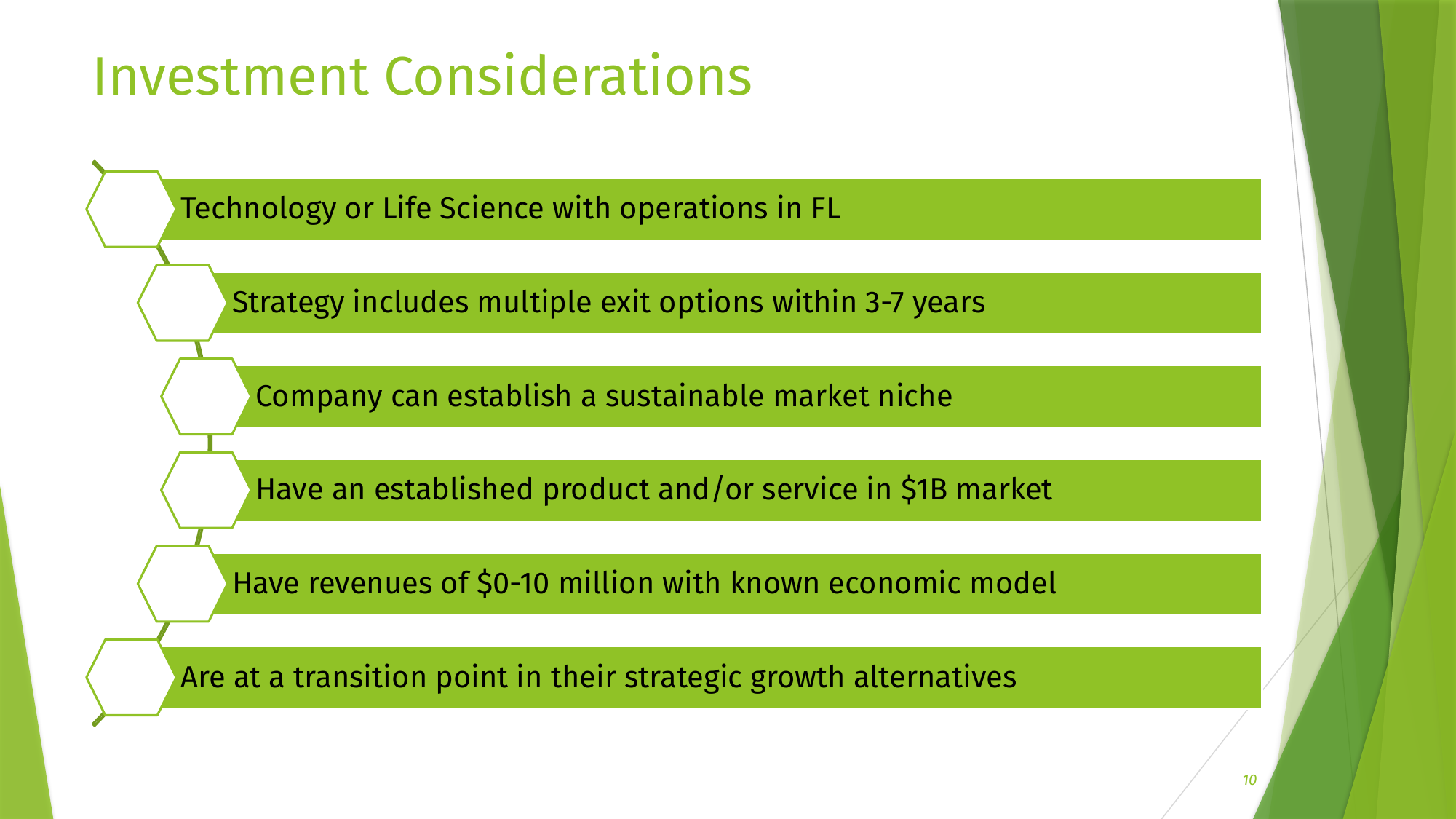

# Investment Considerations
Technology or Life Science with operations in FL
Strategy includes multiple exit options within 3-7 years
Company can establish a sustainable market niche
Have an established product and/or service in $1B market
Have revenues of $0-10 million with known economic model
Are at a transition point in their strategic growth alternatives
10